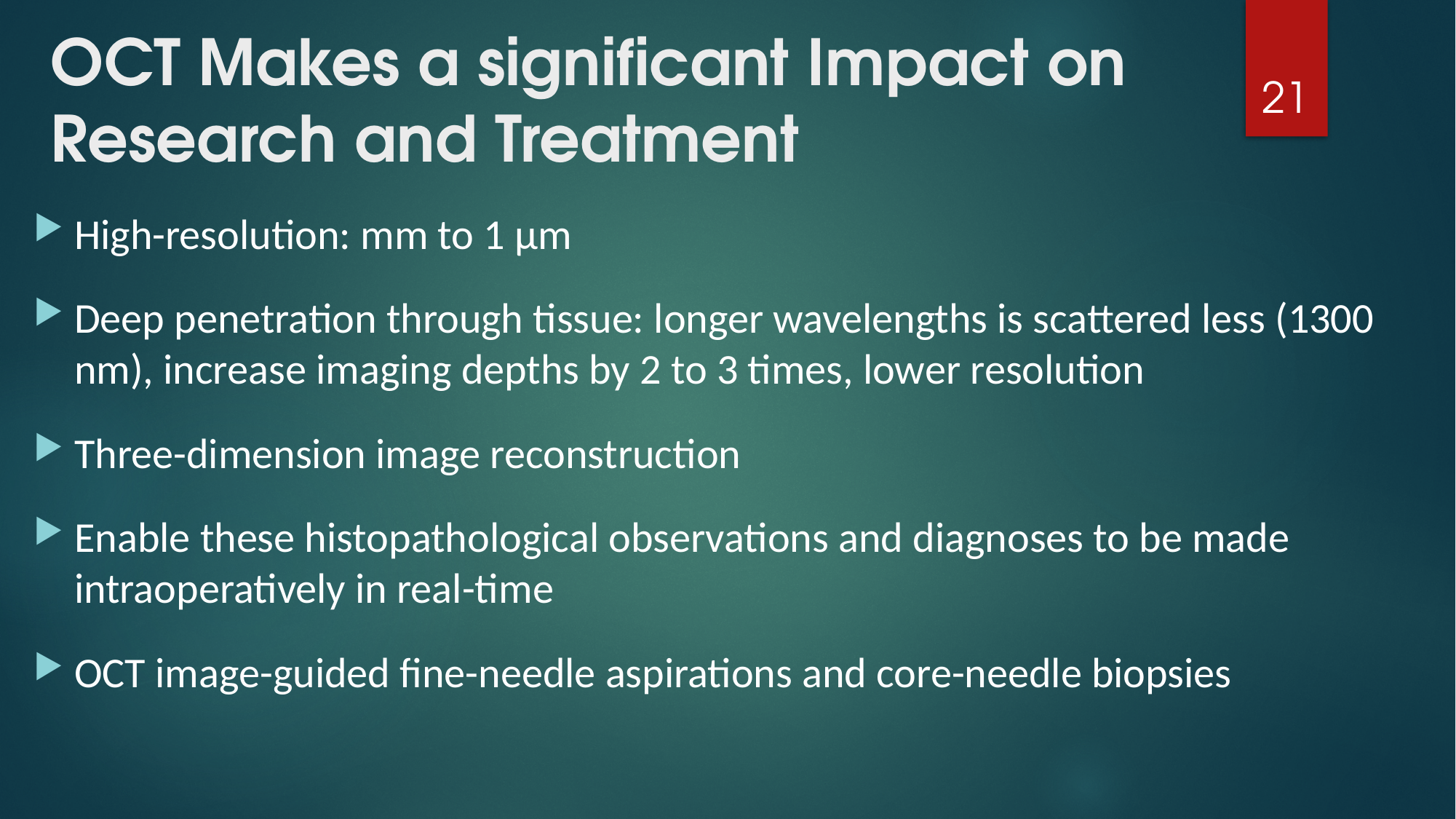

# OCT Makes a significant Impact on Research and Treatment
21
High-resolution: mm to 1 μm
Deep penetration through tissue: longer wavelengths is scattered less (1300 nm), increase imaging depths by 2 to 3 times, lower resolution
Three-dimension image reconstruction
Enable these histopathological observations and diagnoses to be made intraoperatively in real-time
OCT image-guided fine-needle aspirations and core-needle biopsies